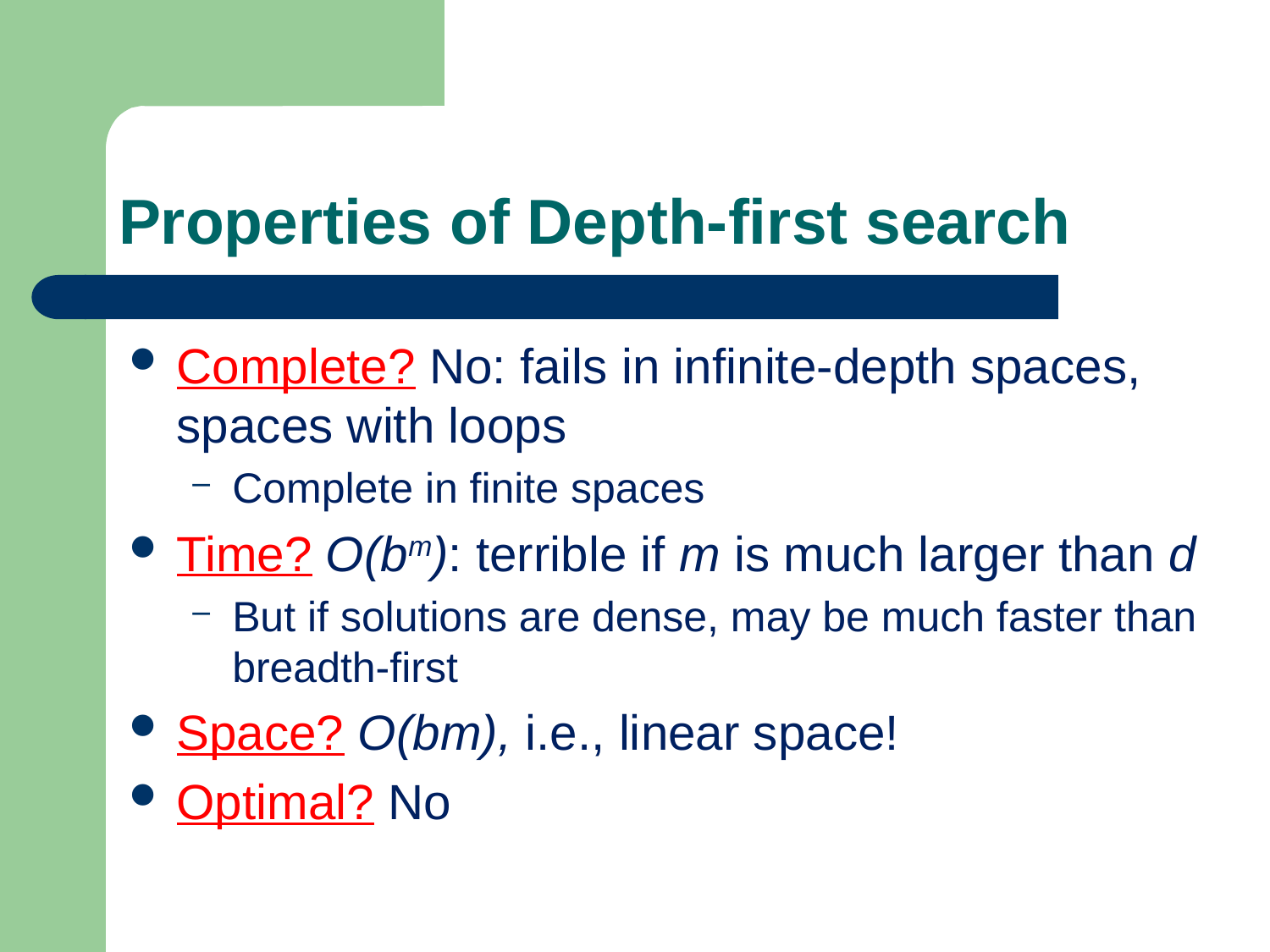

# Properties of Depth-first search
Complete? No: fails in infinite-depth spaces, spaces with loops
Complete in finite spaces
Time? O(bm): terrible if m is much larger than d
But if solutions are dense, may be much faster than breadth-first
Space? O(bm), i.e., linear space!
Optimal? No